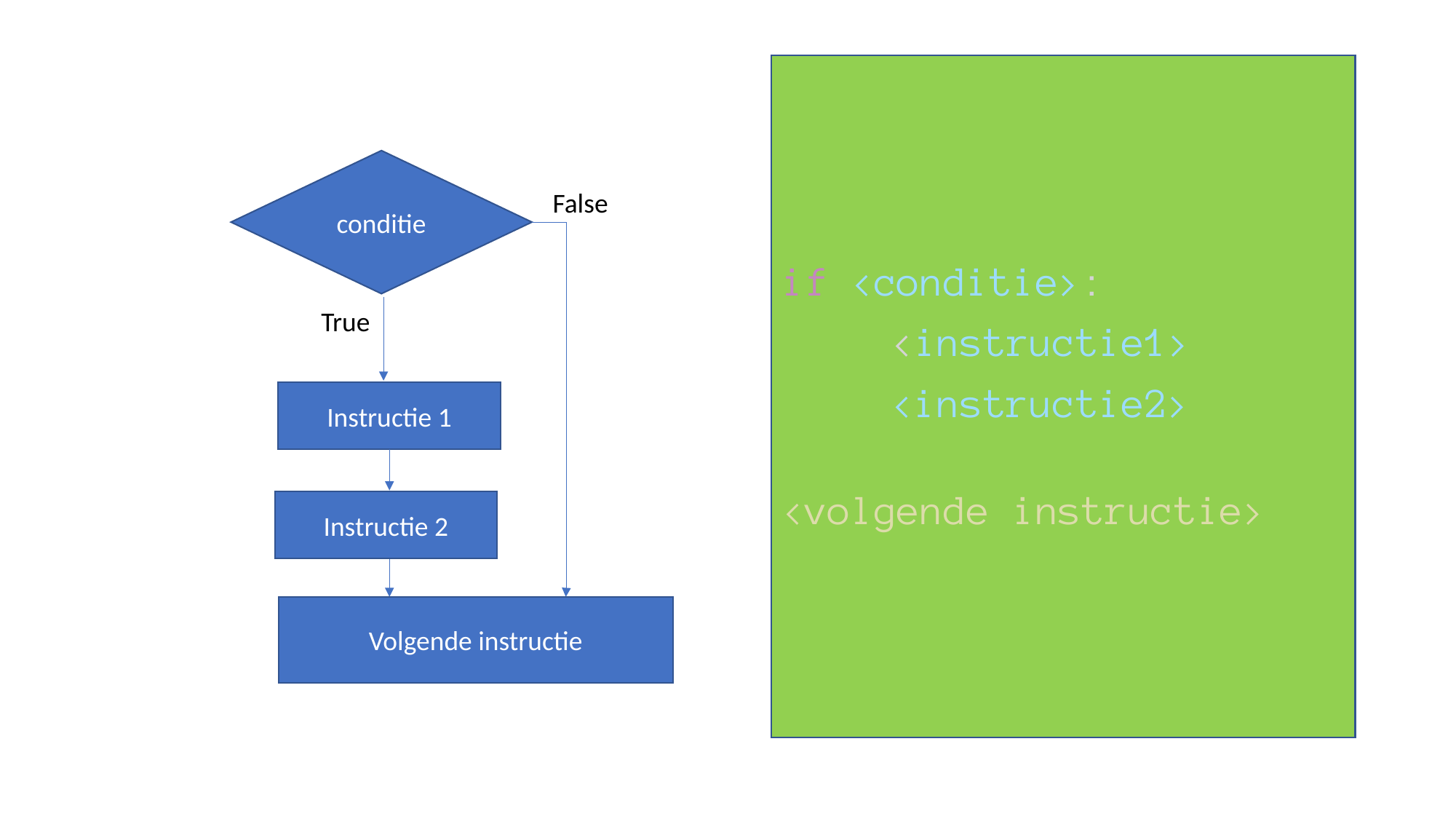

if <conditie>:
	<instructie1>
	<instructie2>
<volgende instructie>
conditie
False
True
Instructie 1
Instructie 2
Volgende instructie